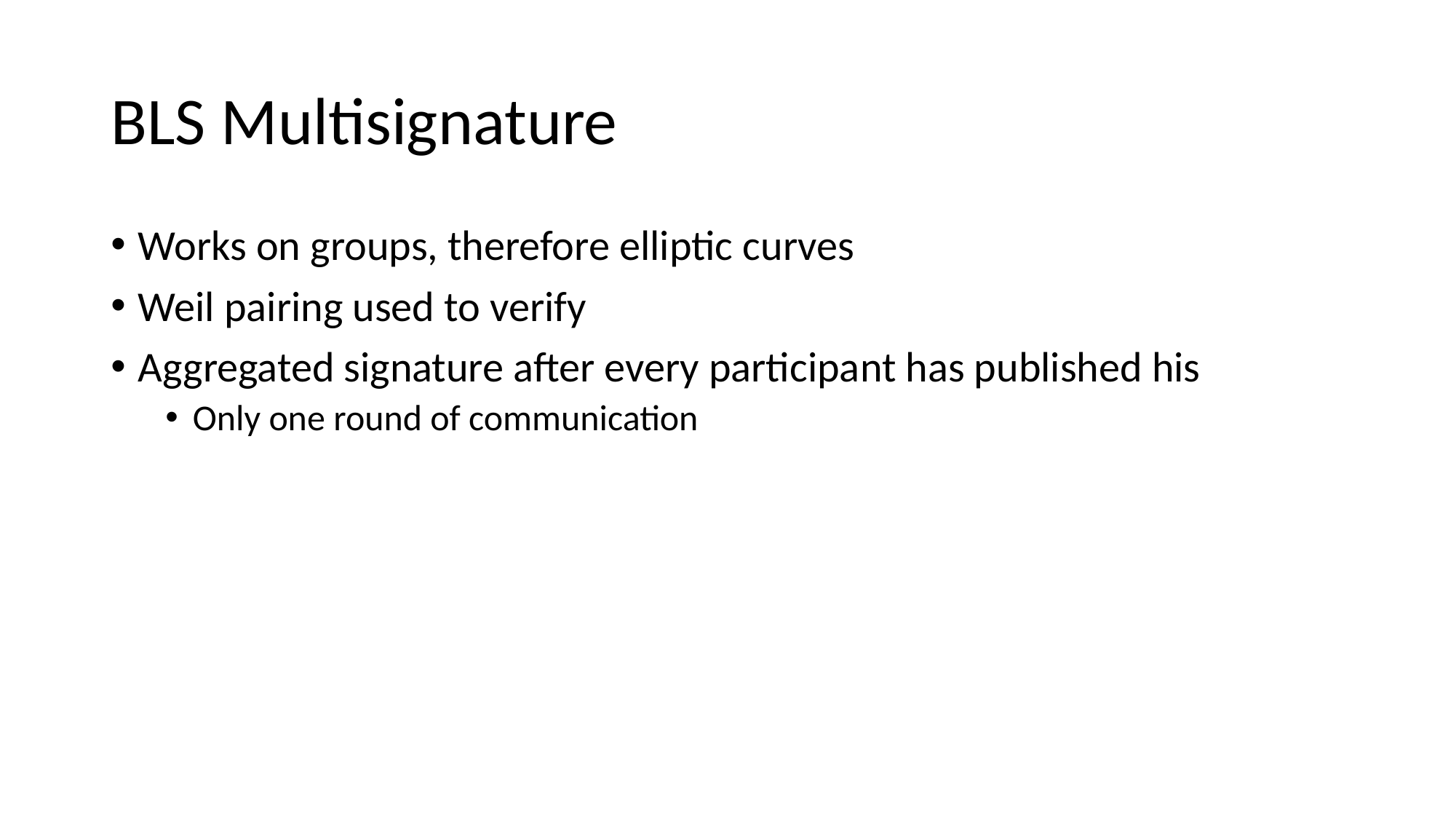

# BLS Multisignature
Works on groups, therefore elliptic curves
Weil pairing used to verify
Aggregated signature after every participant has published his
Only one round of communication